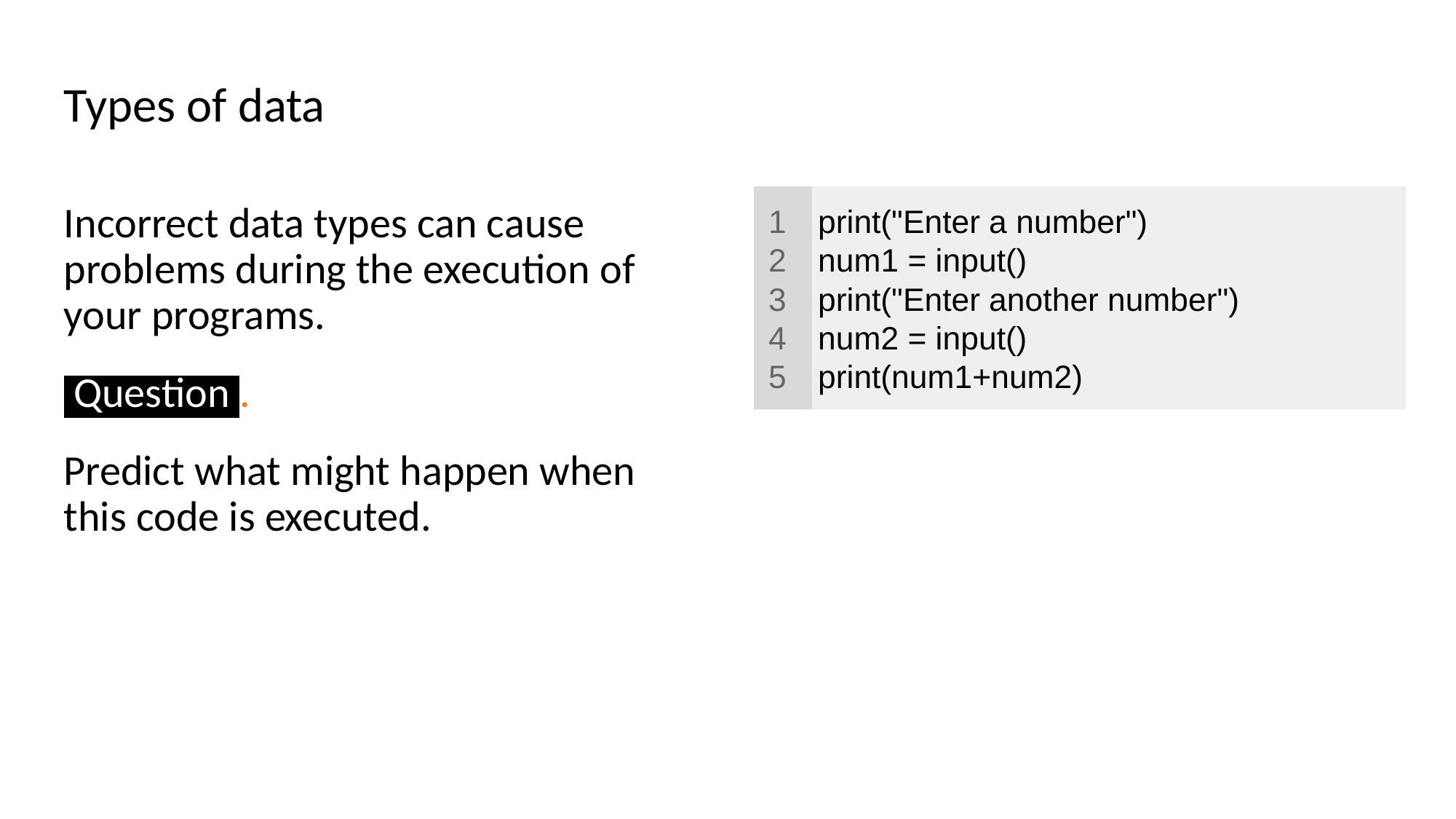

# Types of data
Incorrect data types can cause problems during the execution of your programs.
 Question .
Predict what might happen when this code is executed.
1
2
3
4
5

print("Enter a number")
num1 = input()
print("Enter another number")
num2 = input()
print(num1+num2)